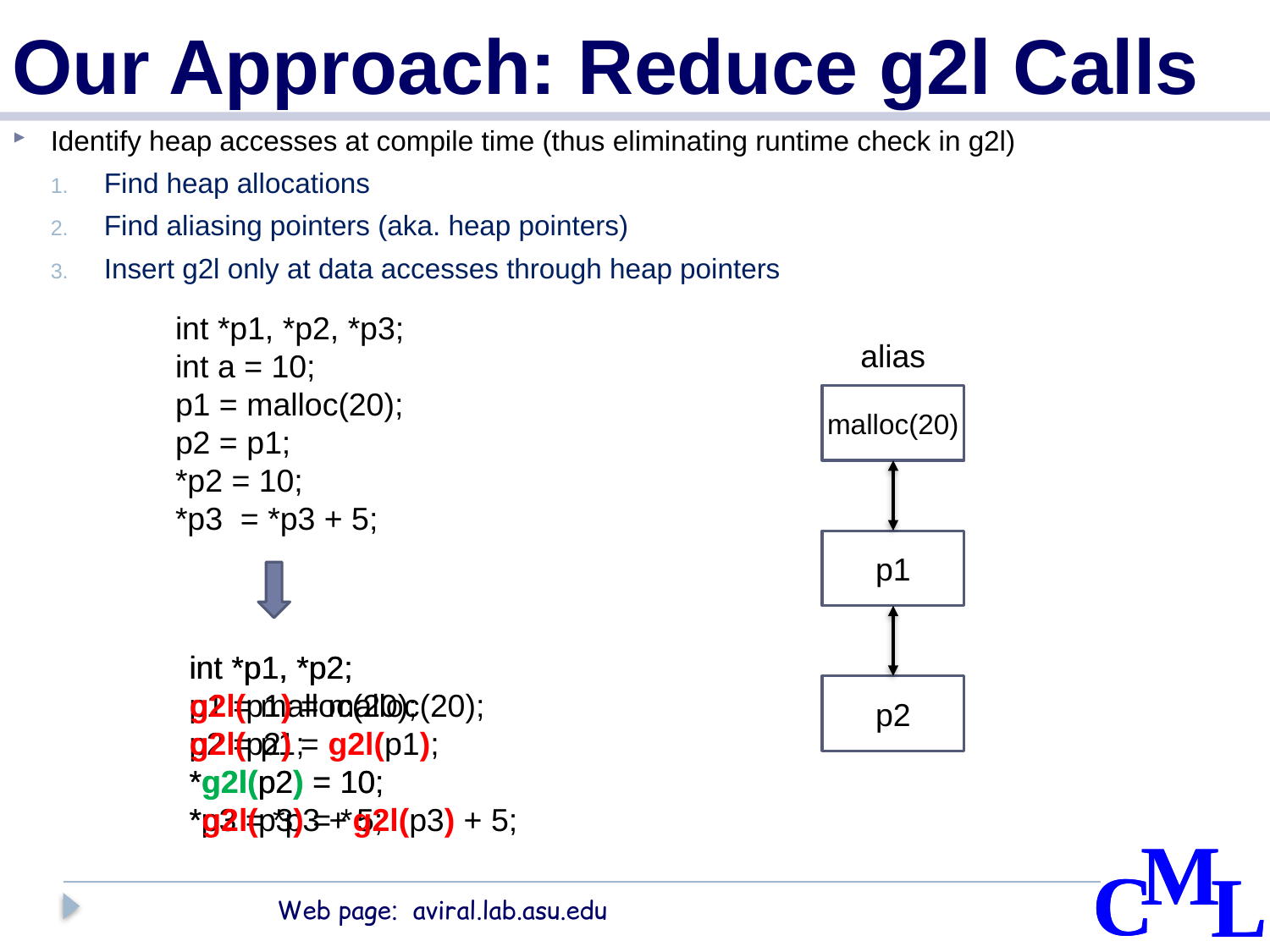

# Our Approach: Reduce g2l Calls
Identify heap accesses at compile time (thus eliminating runtime check in g2l)
Find heap allocations
Find aliasing pointers (aka. heap pointers)
Insert g2l only at data accesses through heap pointers
int *p1, *p2, *p3;
int a = 10;
p1 = malloc(20);
p2 = p1;
*p2 = 10;
*p3  = *p3 + 5;

alias
malloc(20)
p1

int *p1, *p2;
p1 = malloc(20);
p2 = p1;
*g2l(p2) = 10;
*p3 = *p3 + 5;

int *p1, *p2;
g2l(p1) = malloc(20);
g2l(p2) = g2l(p1);
*g2l(p2) = 10;
*g2l(p3) = *g2l(p3) + 5;

p2